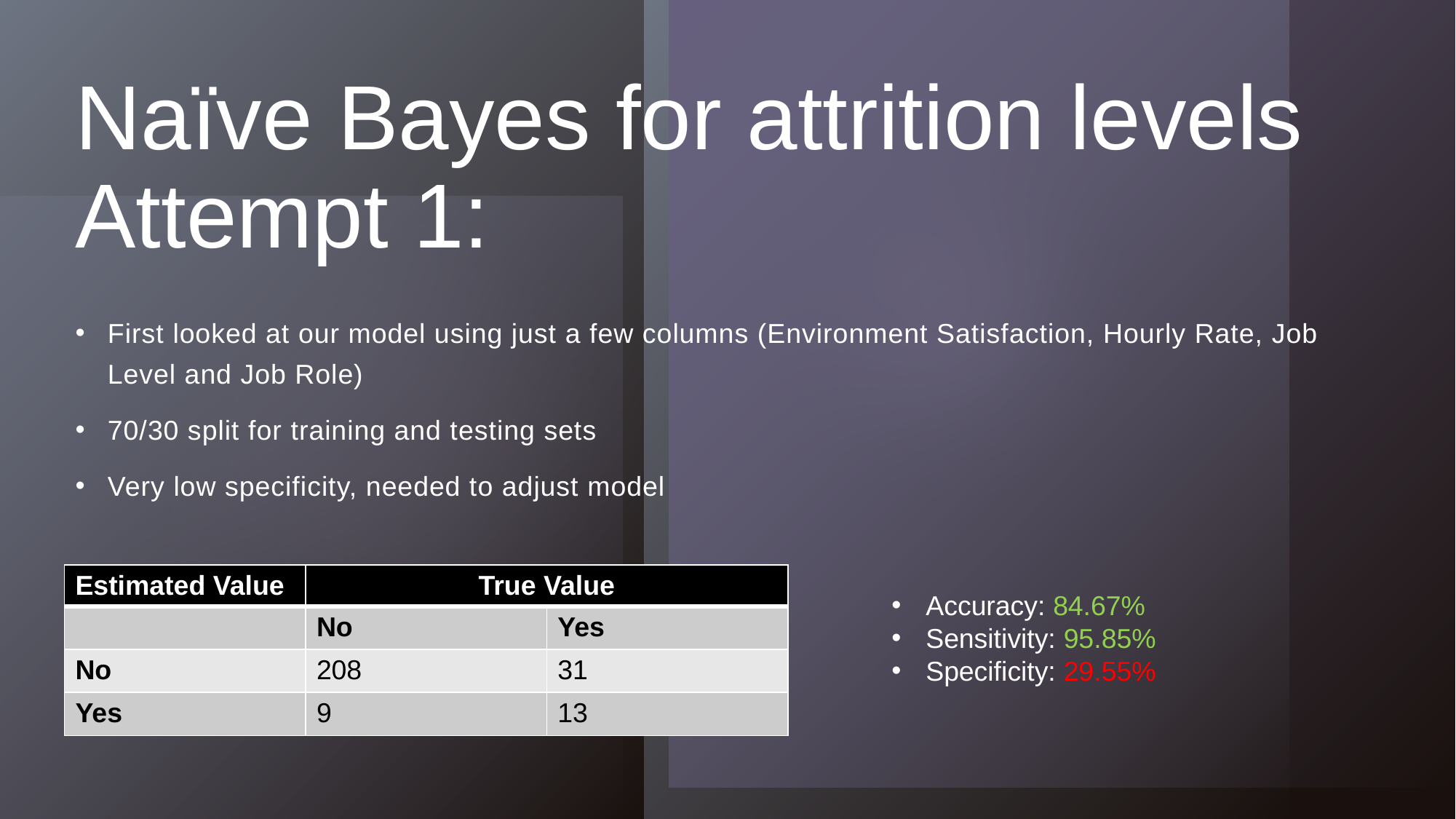

# Naïve Bayes for attrition levels Attempt 1:
First looked at our model using just a few columns (Environment Satisfaction, Hourly Rate, Job Level and Job Role)
70/30 split for training and testing sets
Very low specificity, needed to adjust model
| Estimated Value | True Value |  |
| --- | --- | --- |
|  | No | Yes |
| No | 208 | 31 |
| Yes | 9 | 13 |
Accuracy: 84.67%
Sensitivity: 95.85%
Specificity: 29.55%